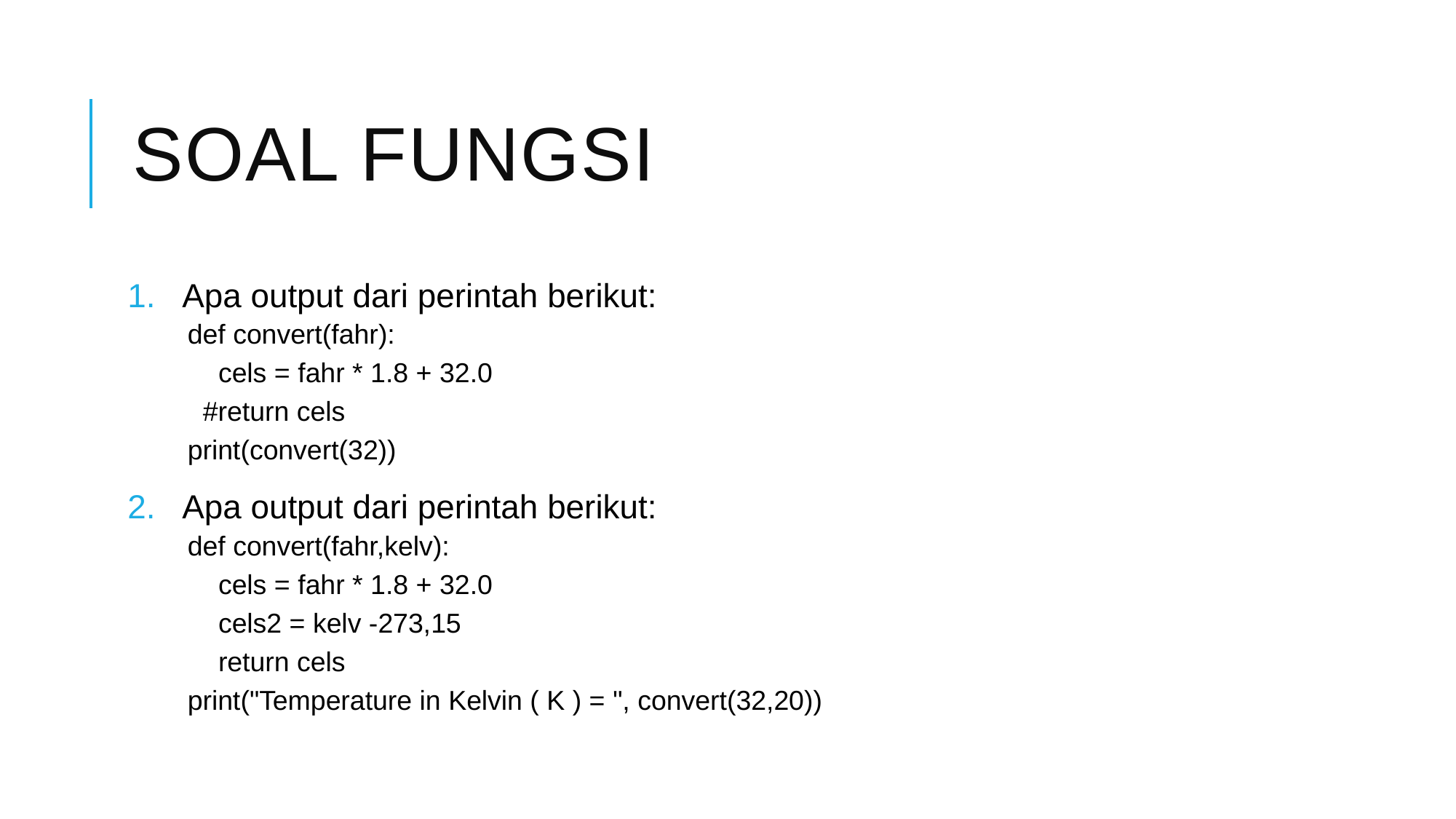

# Soal FUNGSI
Apa output dari perintah berikut:
def convert(fahr):
    cels = fahr * 1.8 + 32.0
  #return cels
print(convert(32))
Apa output dari perintah berikut:
def convert(fahr,kelv):
    cels = fahr * 1.8 + 32.0
    cels2 = kelv -273,15
    return cels
print("Temperature in Kelvin ( K ) = ", convert(32,20))